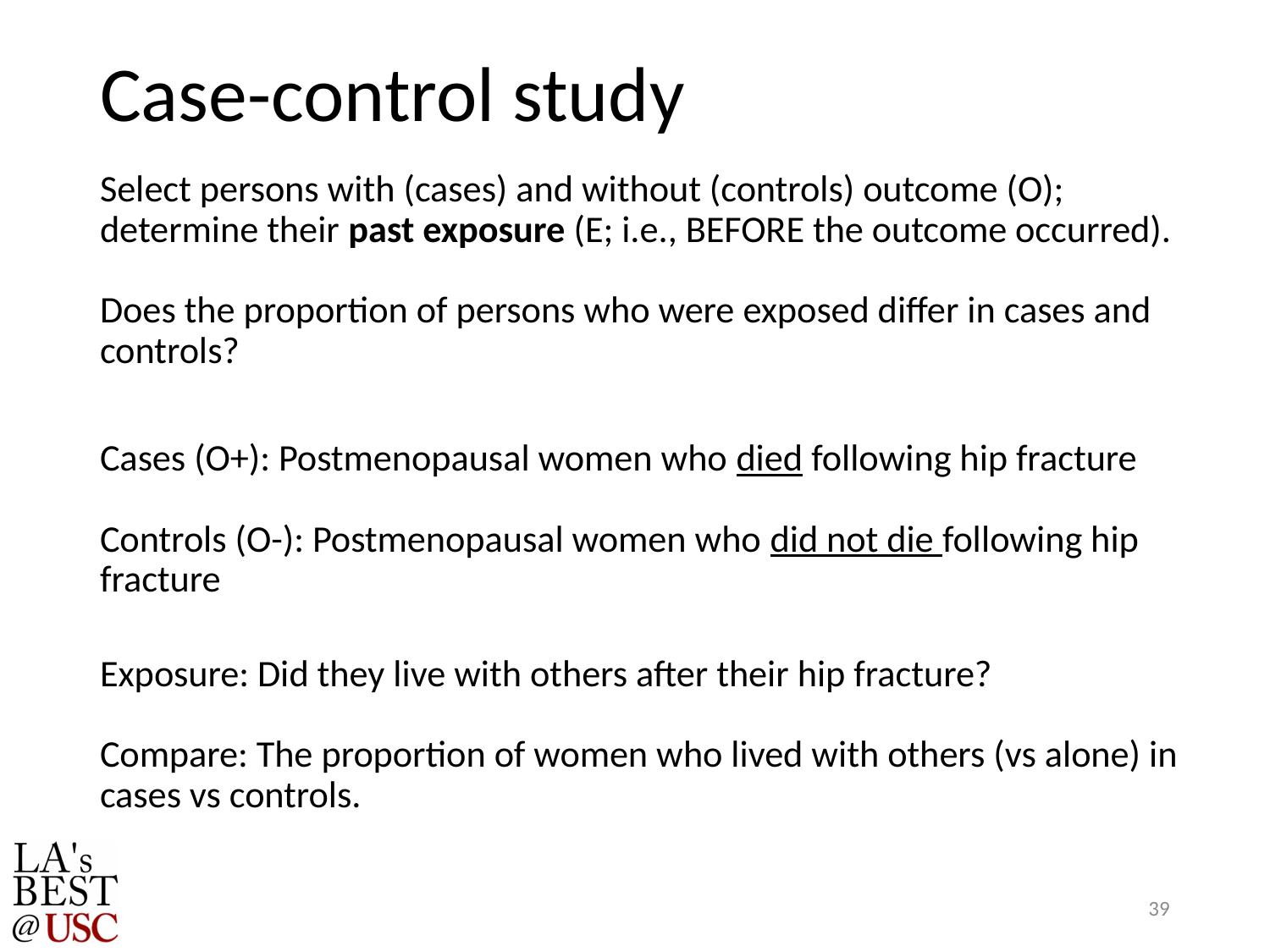

# Case-control study
Select persons with (cases) and without (controls) outcome (O); determine their past exposure (E; i.e., BEFORE the outcome occurred).
Does the proportion of persons who were exposed differ in cases and controls?

Cases (O+): Postmenopausal women who died following hip fracture
Controls (O-): Postmenopausal women who did not die following hip fracture
Exposure: Did they live with others after their hip fracture?
Compare: The proportion of women who lived with others (vs alone) in cases vs controls.

39